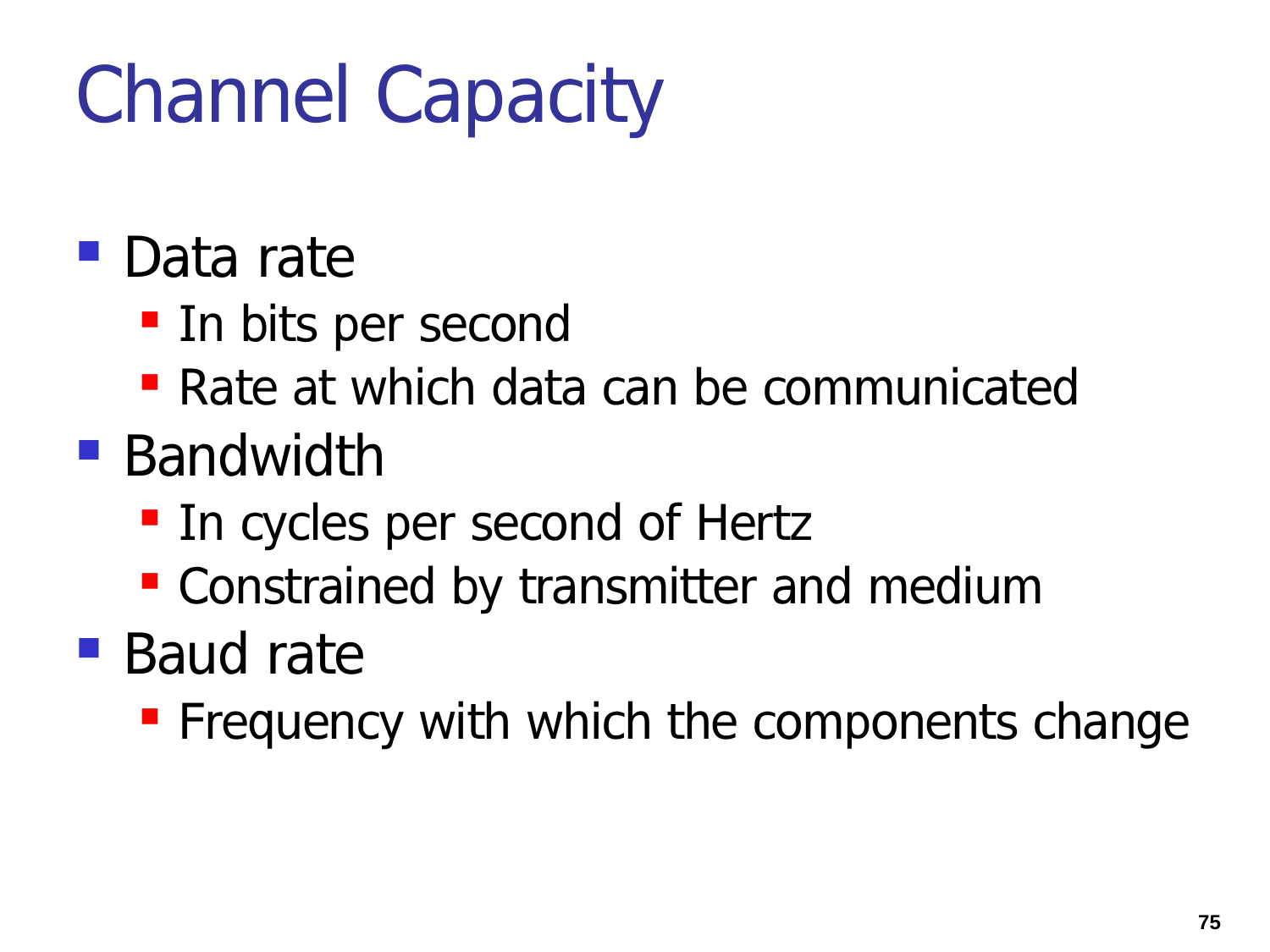

# Channel Capacity
Data rate
In bits per second
Rate at which data can be communicated
Bandwidth
In cycles per second of Hertz
Constrained by transmitter and medium
Baud rate
Frequency with which the components change
75